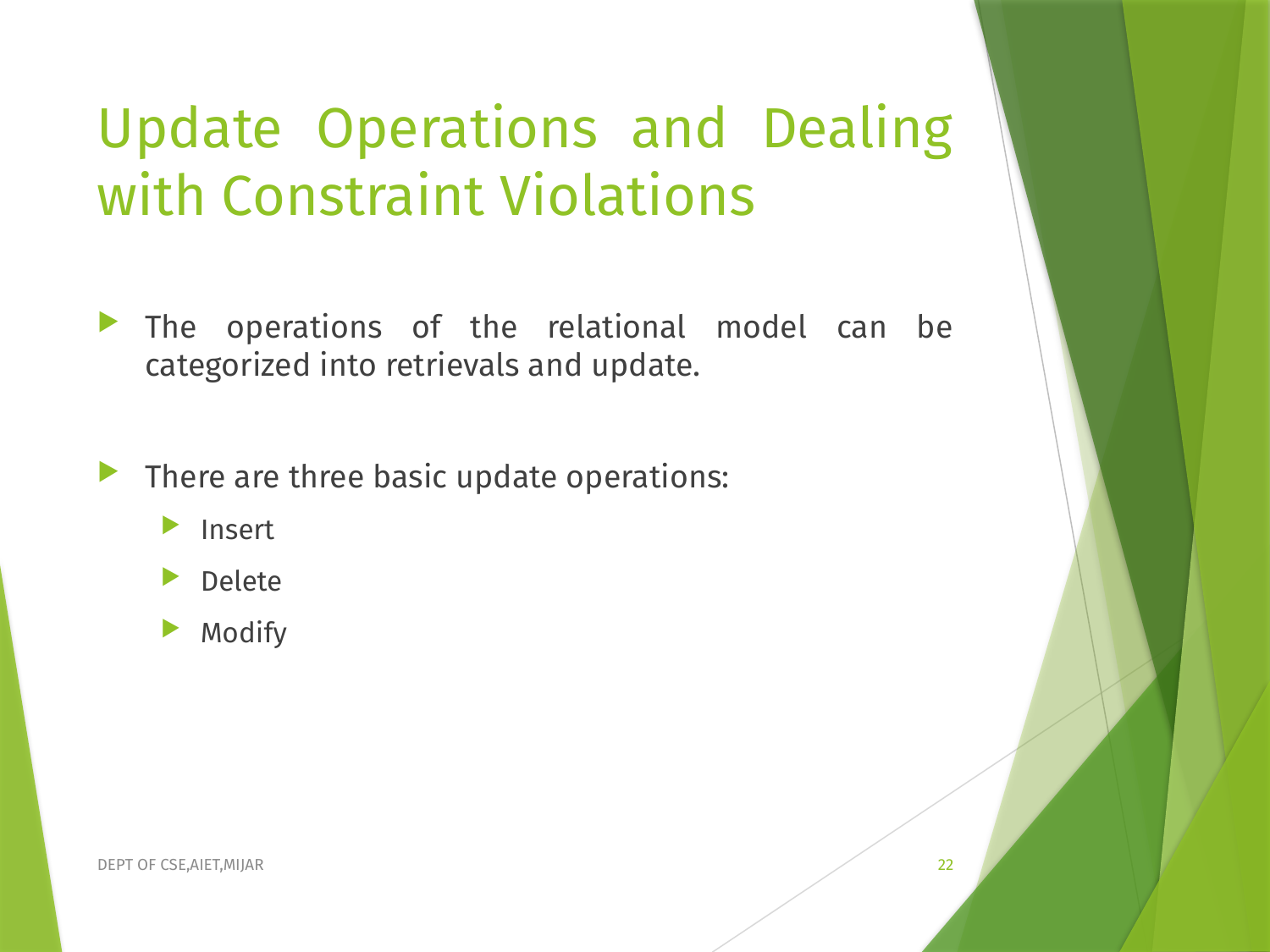

# Update Operations and Dealing with Constraint Violations
The operations of the relational model can be categorized into retrievals and update.

There are three basic update operations:
Insert
Delete
Modify

DEPT OF CSE,AIET,MIJAR
22